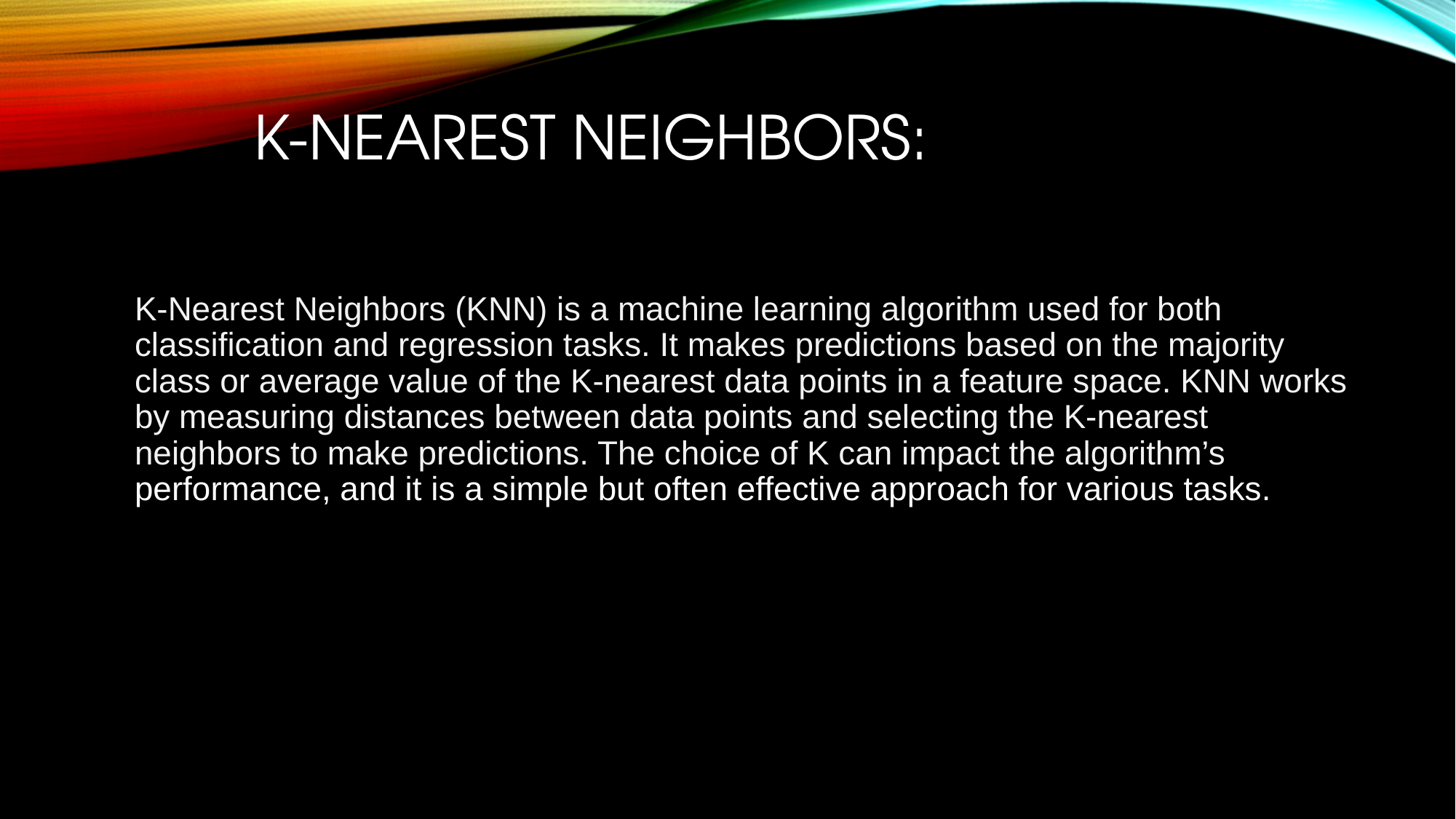

# K-nearest neighbors:
K-Nearest Neighbors (KNN) is a machine learning algorithm used for both classification and regression tasks. It makes predictions based on the majority class or average value of the K-nearest data points in a feature space. KNN works by measuring distances between data points and selecting the K-nearest neighbors to make predictions. The choice of K can impact the algorithm’s performance, and it is a simple but often effective approach for various tasks.